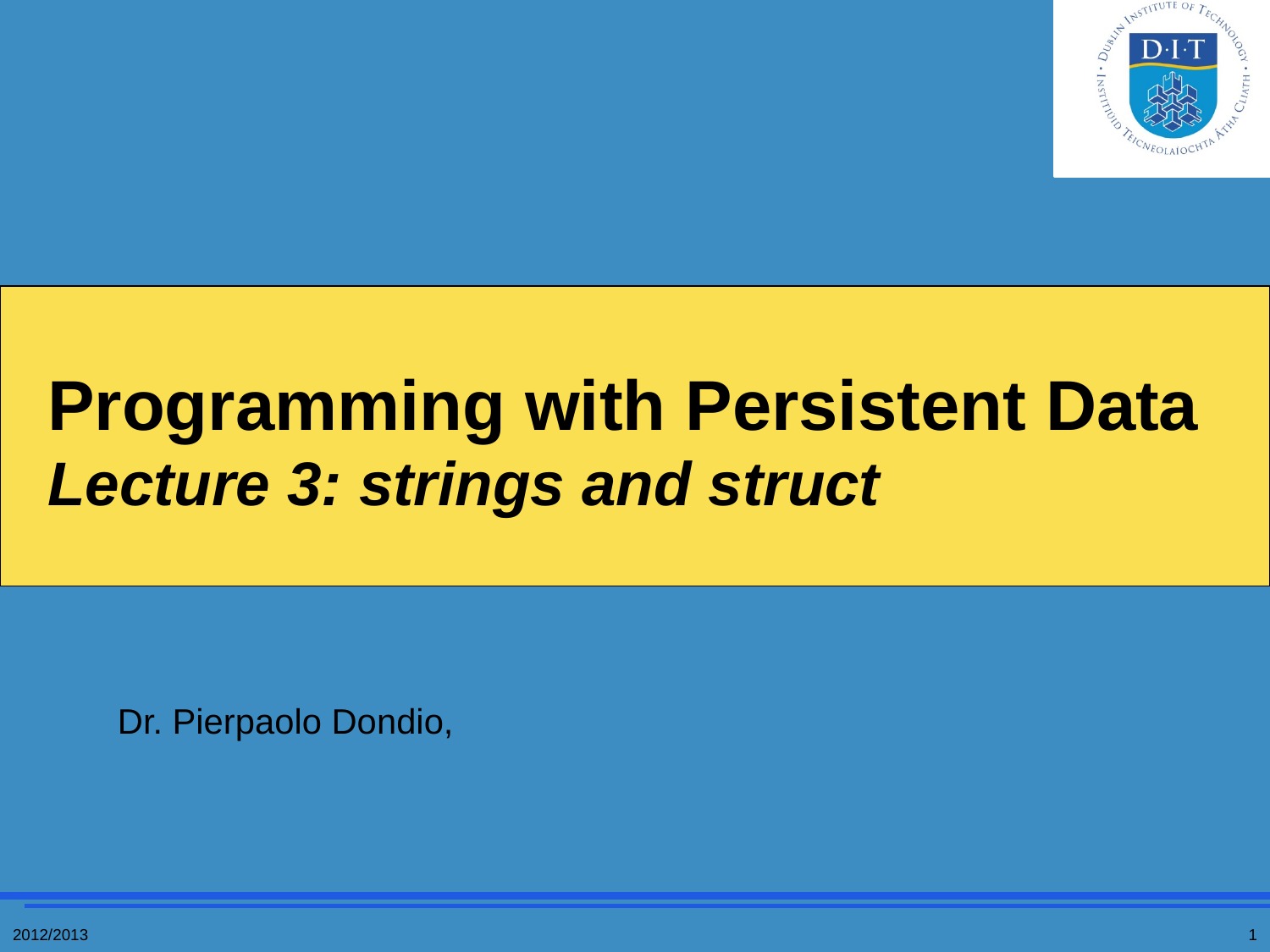

# Programming with Persistent Data Lecture 3: strings and struct
Dr. Pierpaolo Dondio,

2012/2013
1